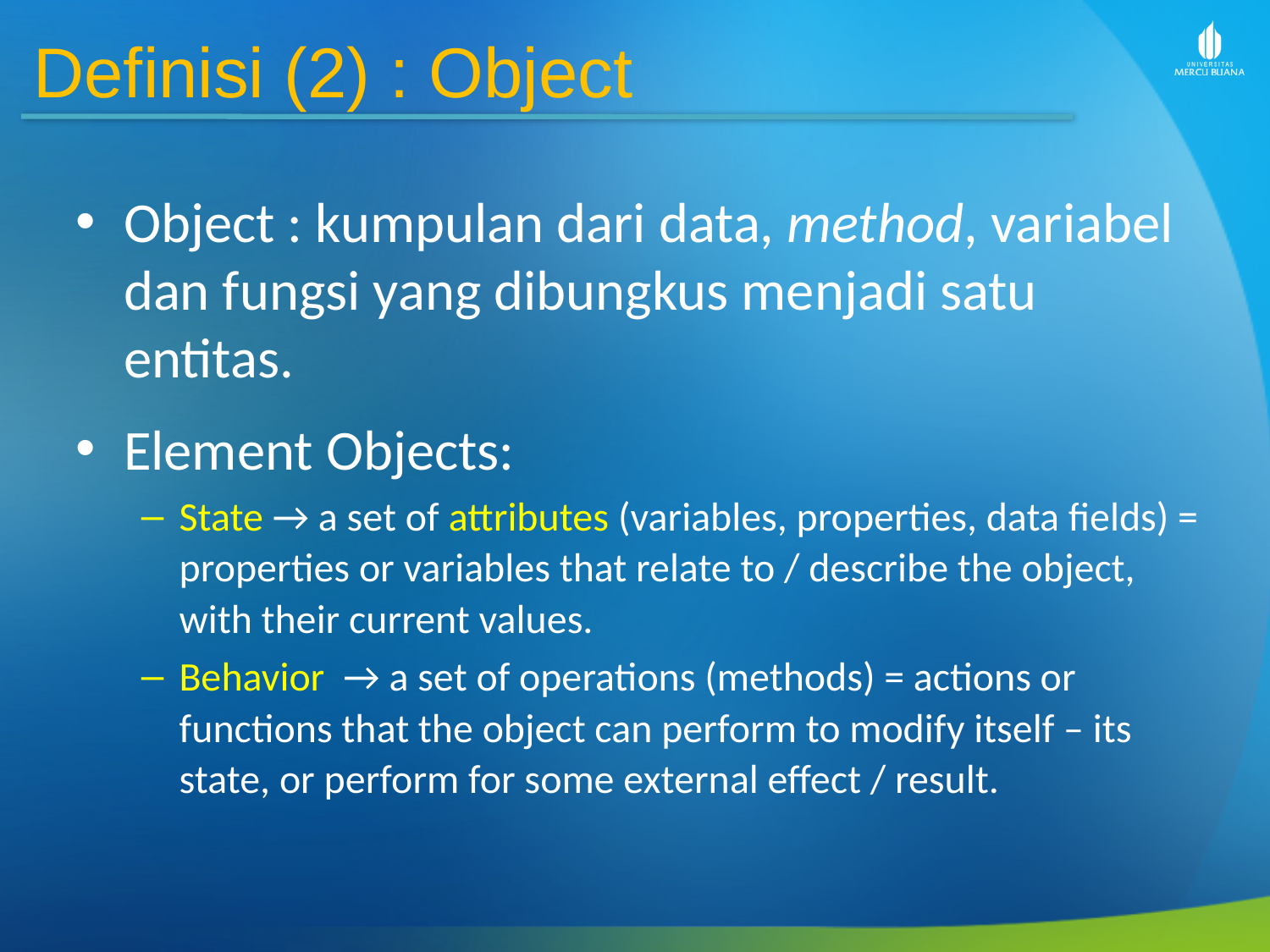

Definisi (2) : Object
Object : kumpulan dari data, method, variabel dan fungsi yang dibungkus menjadi satu entitas.
Element Objects:
State → a set of attributes (variables, properties, data fields) = properties or variables that relate to / describe the object, with their current values.
Behavior  → a set of operations (methods) = actions or functions that the object can perform to modify itself – its state, or perform for some external effect / result.